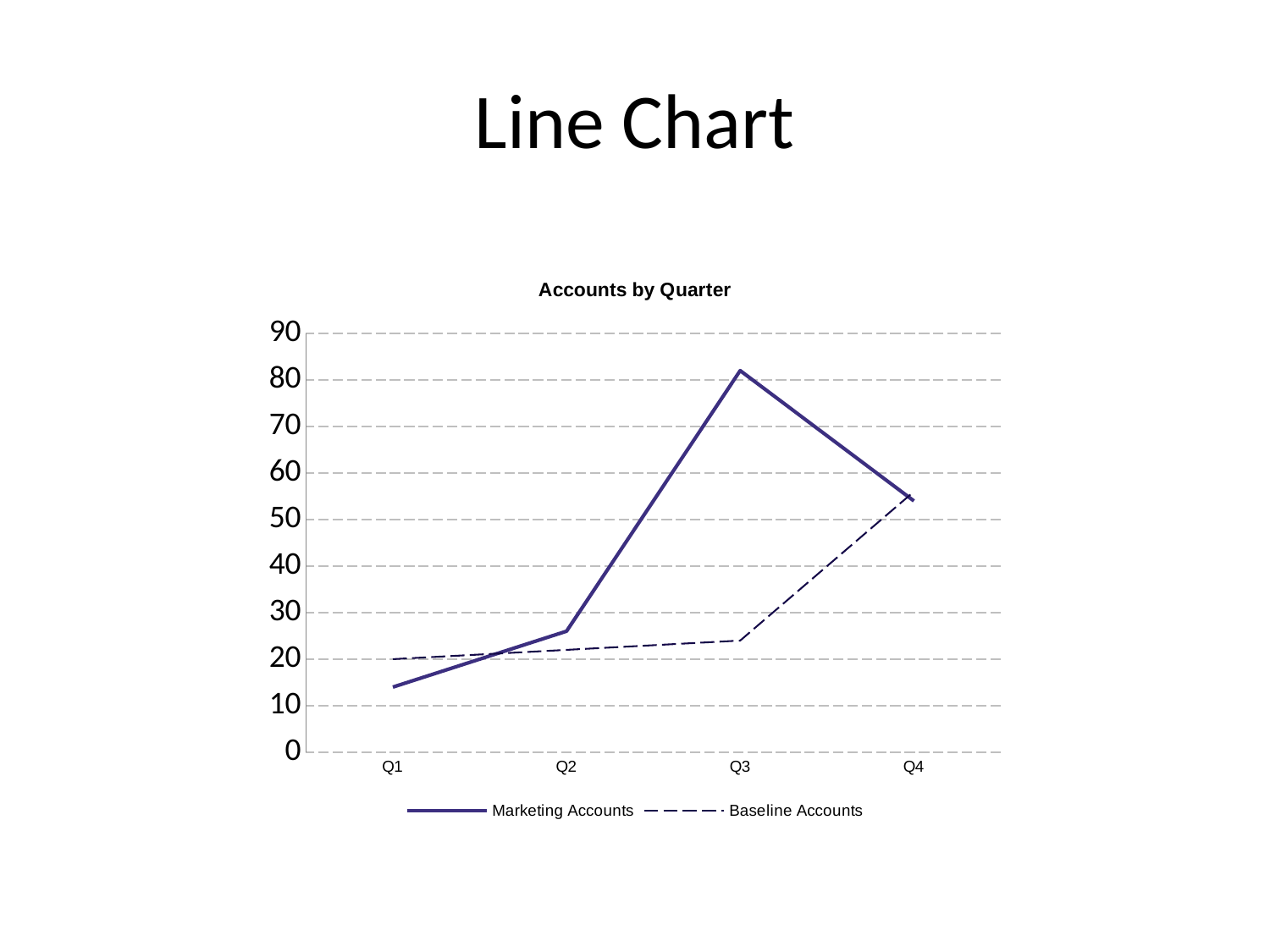

# Line Chart

### Chart: Accounts by Quarter

| Category | Marketing Accounts | Baseline Accounts |
|---|---|---|
| Q1 | 14.0 | 20.0 |
| Q2 | 26.0 | 22.0 |
| Q3 | 82.0 | 24.0 |
| Q4 | 54.0 | 56.0 |